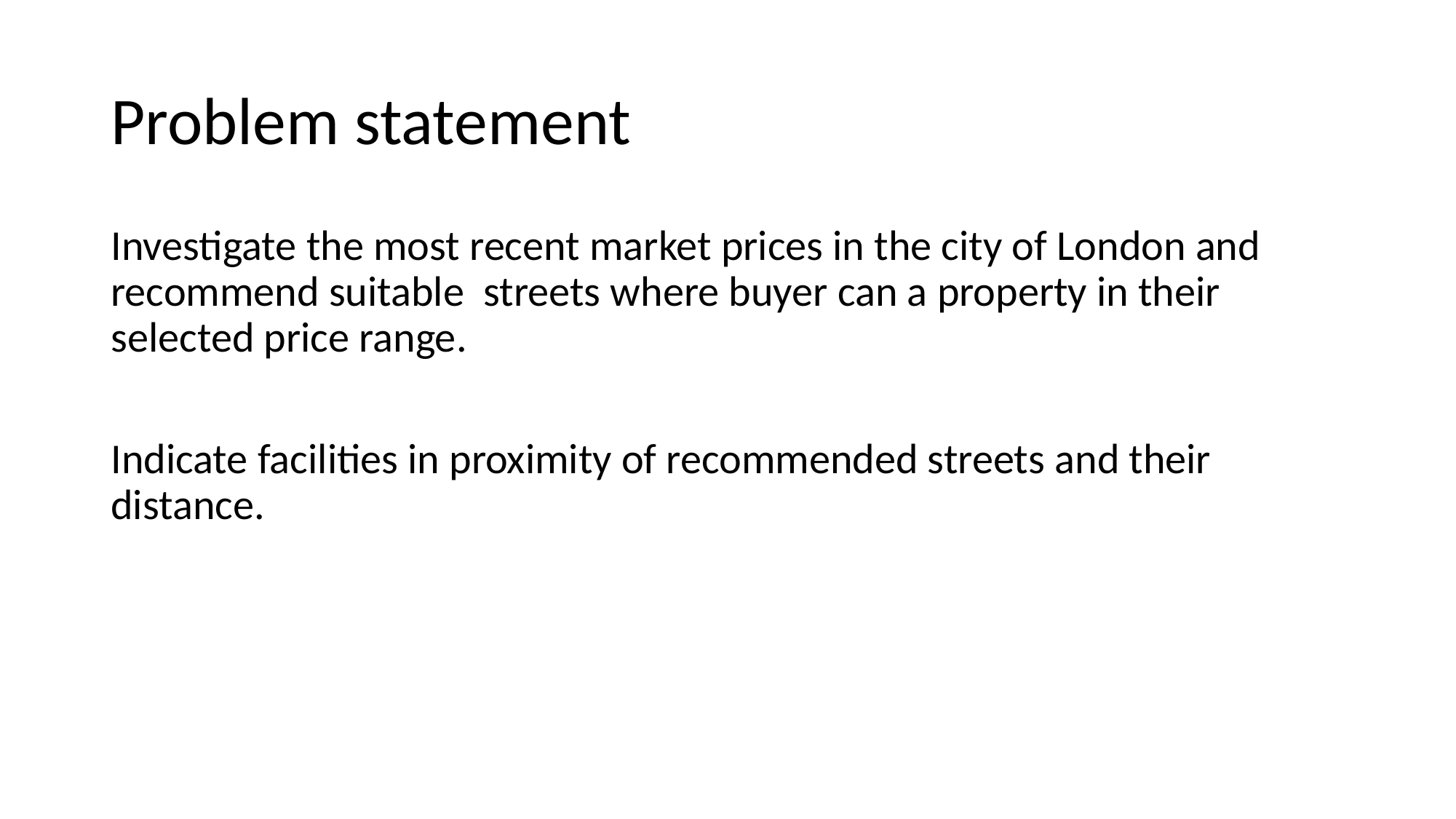

# Problem statement
Investigate the most recent market prices in the city of London and recommend suitable  streets where buyer can a property in their selected price range.

Indicate facilities in proximity of recommended streets and their distance.